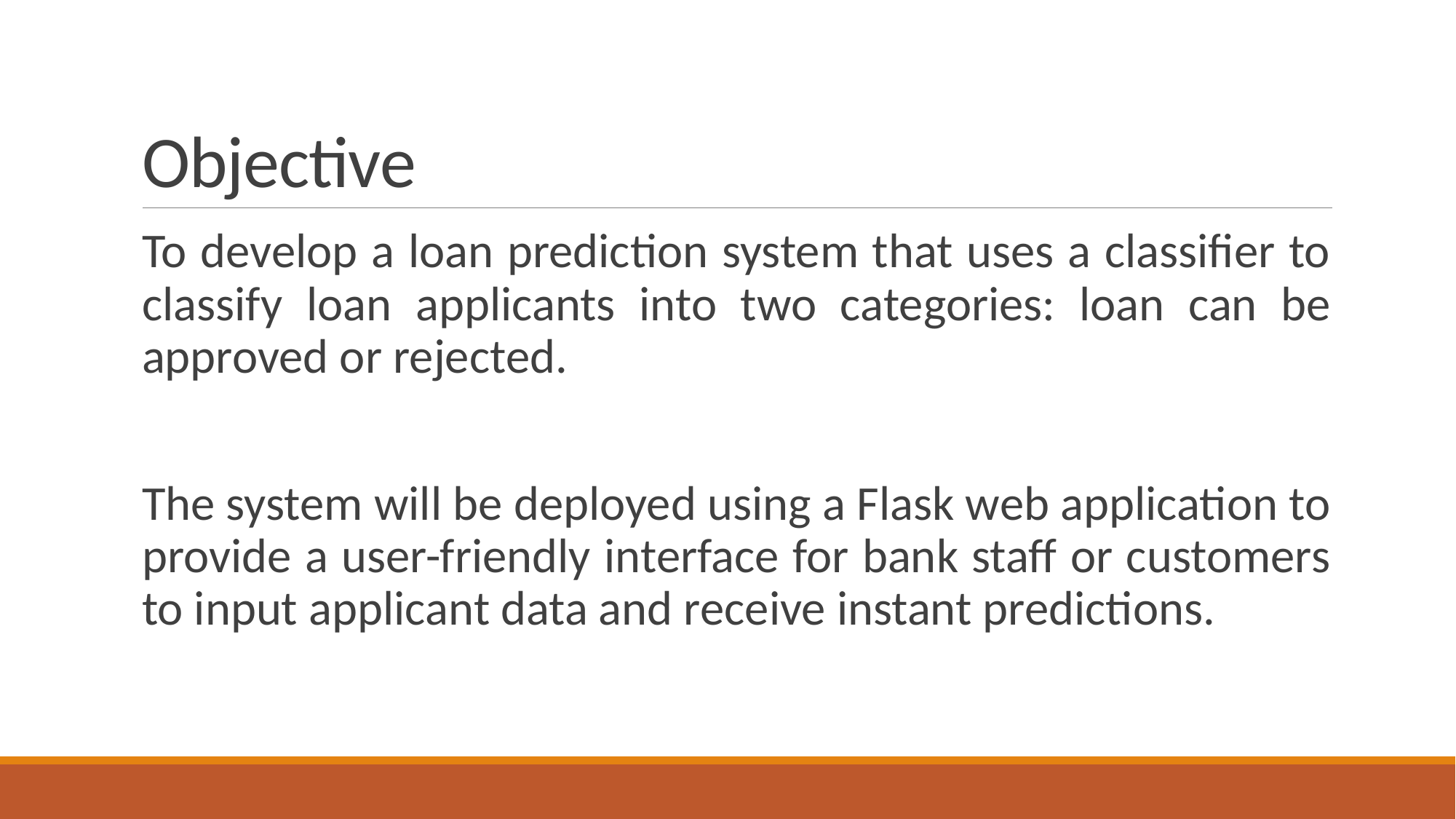

# Objective
To develop a loan prediction system that uses a classifier to classify loan applicants into two categories: loan can be approved or rejected.

The system will be deployed using a Flask web application to provide a user-friendly interface for bank staff or customers to input applicant data and receive instant predictions.